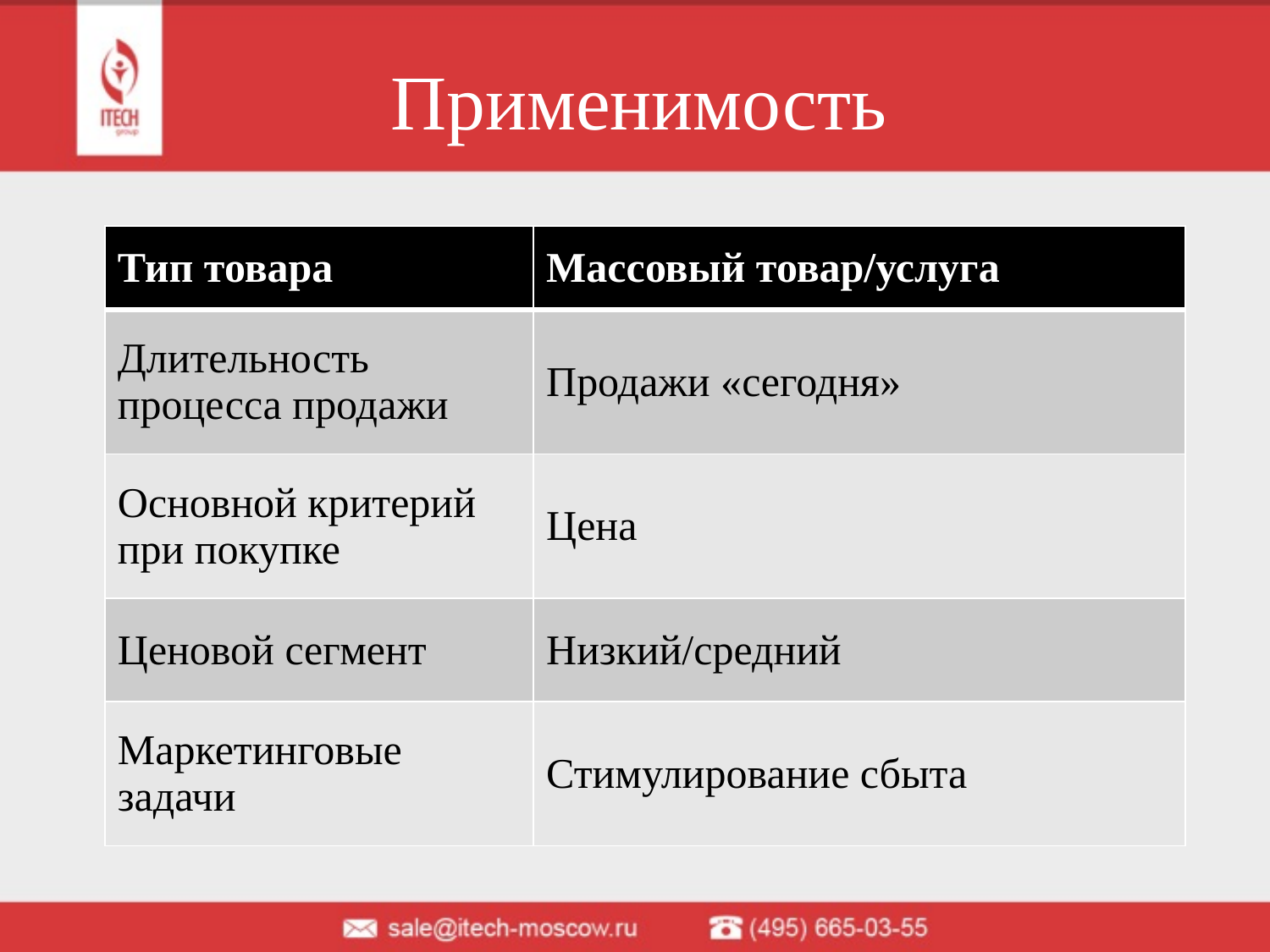

# Применимость
| Тип товара | Массовый товар/услуга |
| --- | --- |
| Длительность процесса продажи | Продажи «сегодня» |
| Основной критерий при покупке | Цена |
| Ценовой сегмент | Низкий/средний |
| Маркетинговые задачи | Стимулирование сбыта |